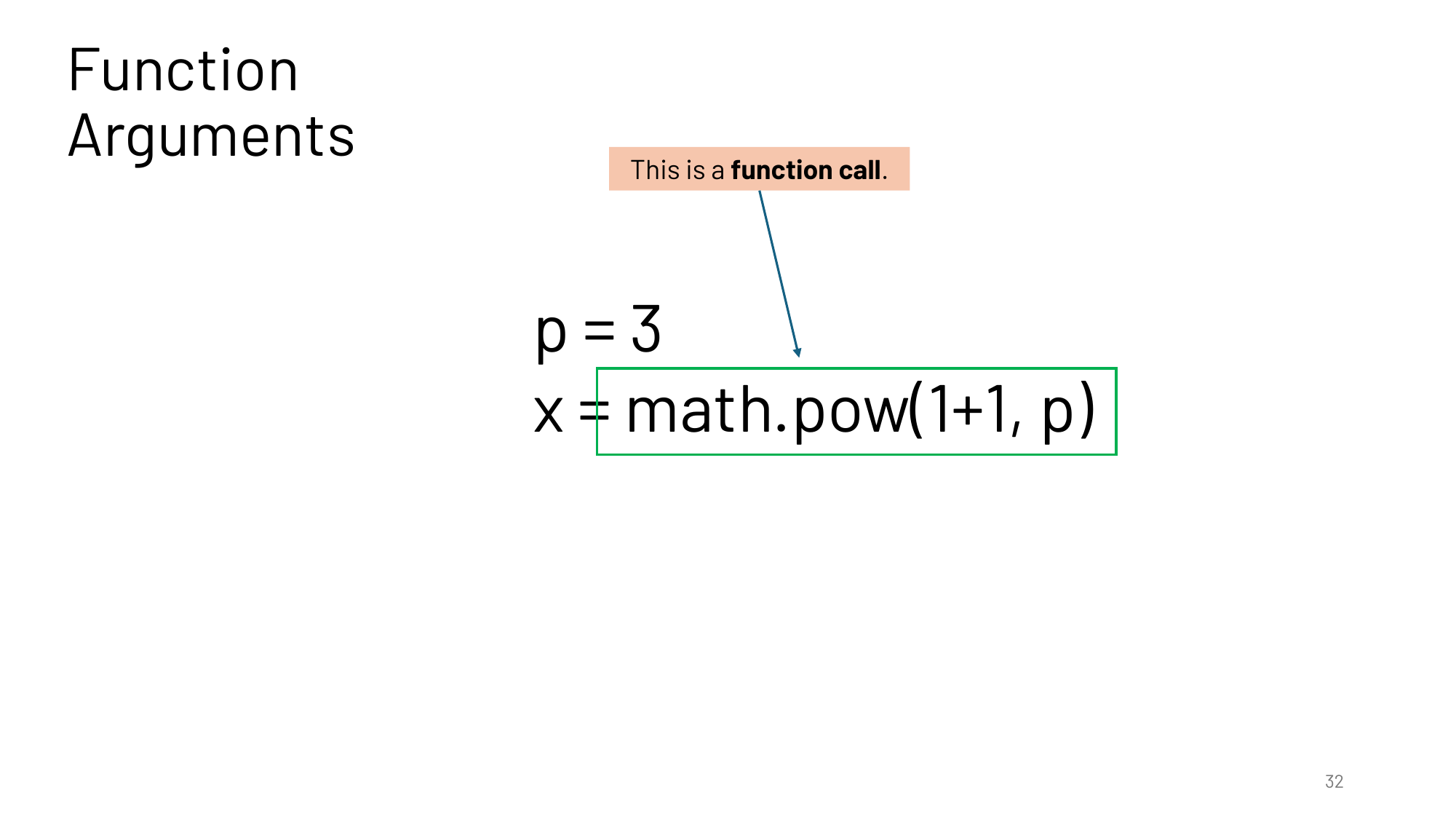

# Function Arguments
This is a function call.
p = 3
x = math.pow(1+1, p)

32